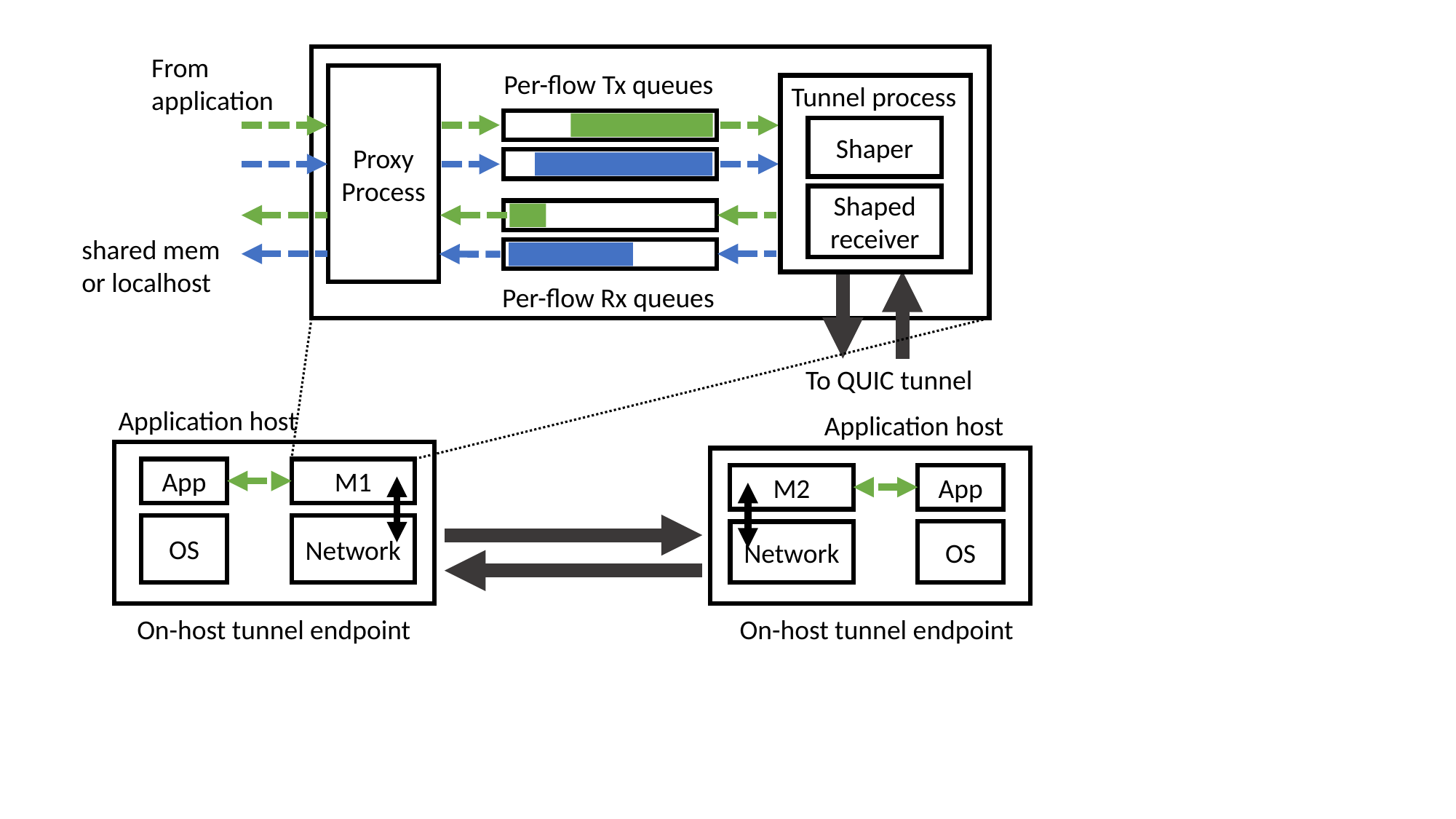

From application

Per-flow Tx queues
Proxy Process
Tunnel process

Shaper

Shaped receiver

shared mem or localhost

Per-flow Rx queues
To QUIC tunnel
Application host
App
M1
OS
Network
On-host tunnel endpoint

Application host
App
M2
OS
Network
On-host tunnel endpoint